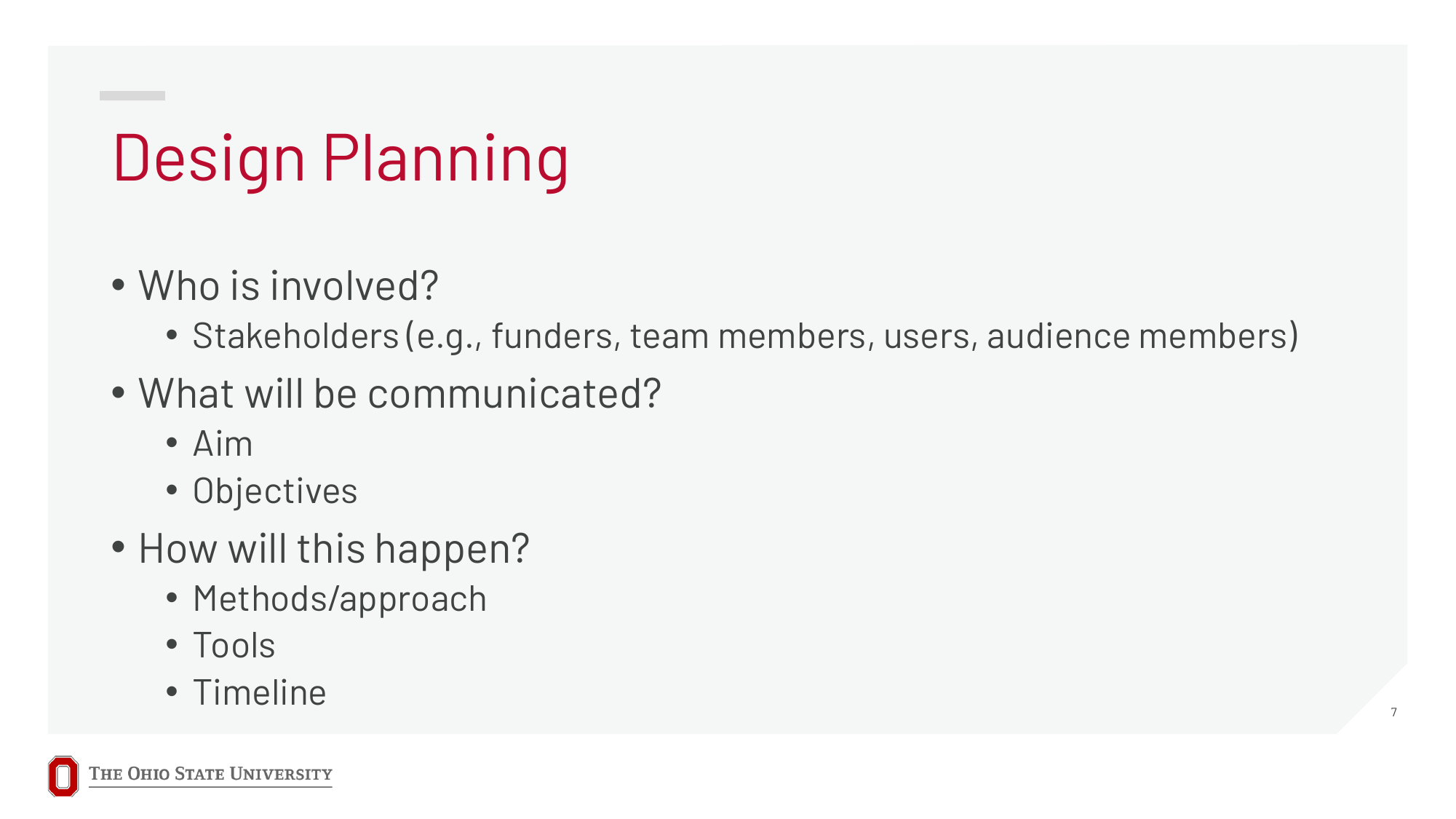

# Design Planning
Who is involved?
Stakeholders (e.g., funders, team members, users, audience members)
What will be communicated?
Aim
Objectives
How will this happen?
Methods/approach
Tools
Timeline

7